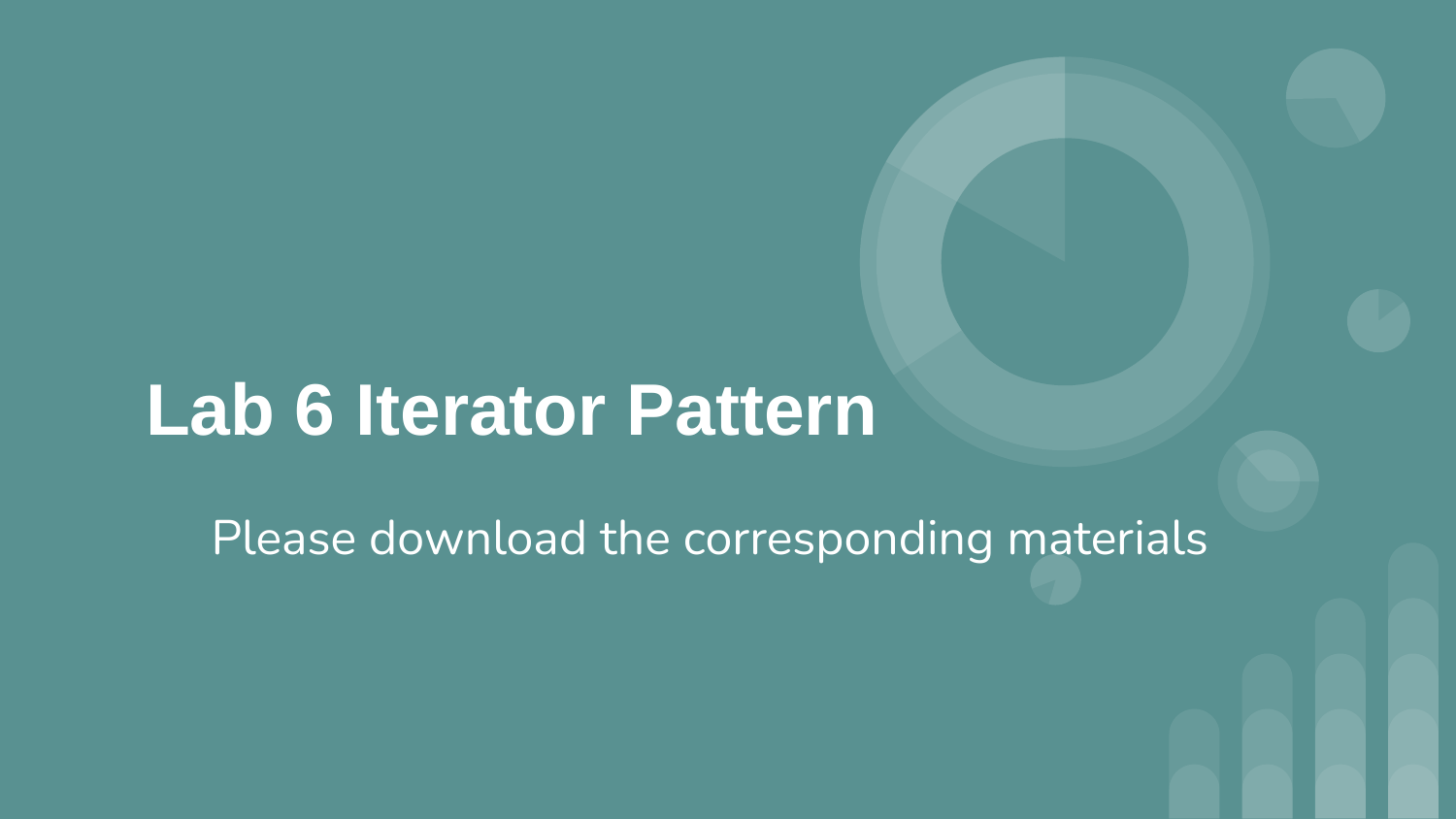

# Lab 6 Iterator Pattern
Please download the corresponding materials